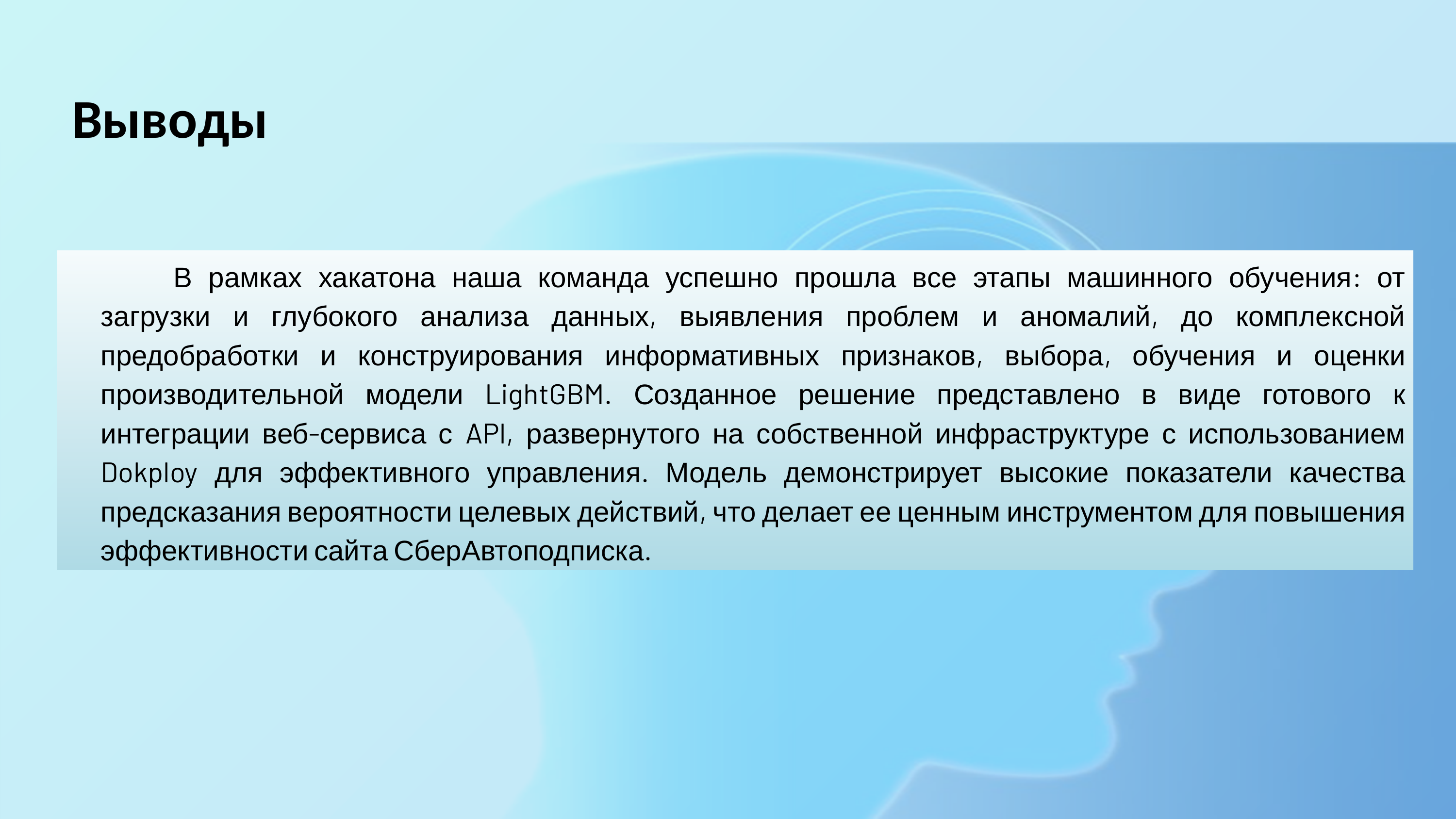

Выводы
	В рамках хакатона наша команда успешно прошла все этапы машинного обучения: от загрузки и глубокого анализа данных, выявления проблем и аномалий, до комплексной предобработки и конструирования информативных признаков, выбора, обучения и оценки производительной модели LightGBM. Созданное решение представлено в виде готового к интеграции веб-сервиса с API, развернутого на собственной инфраструктуре с использованием Dokploy для эффективного управления. Модель демонстрирует высокие показатели качества предсказания вероятности целевых действий, что делает ее ценным инструментом для повышения эффективности сайта СберАвтоподписка.